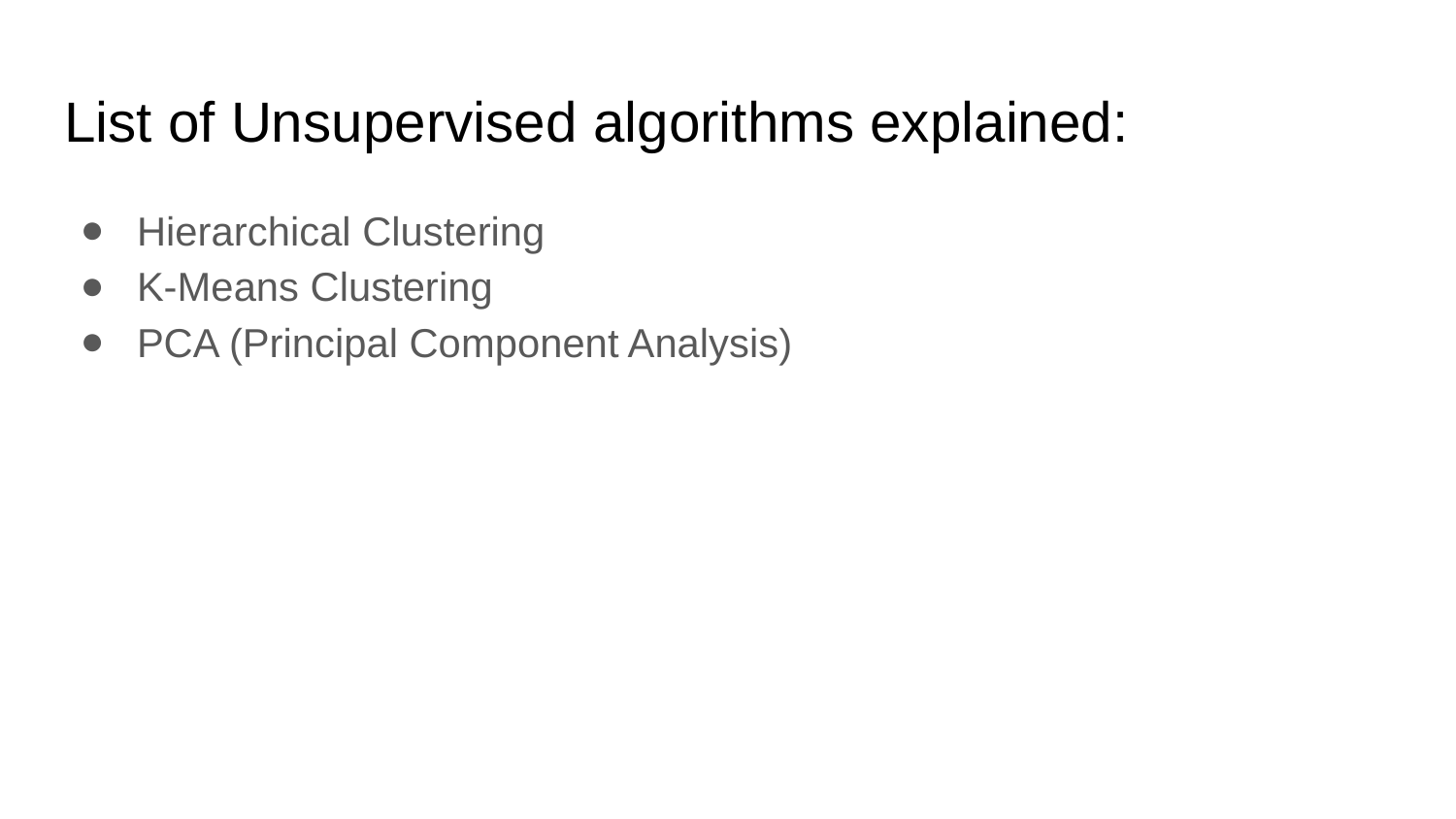

# List of Unsupervised algorithms explained:
Hierarchical Clustering
K-Means Clustering
PCA (Principal Component Analysis)